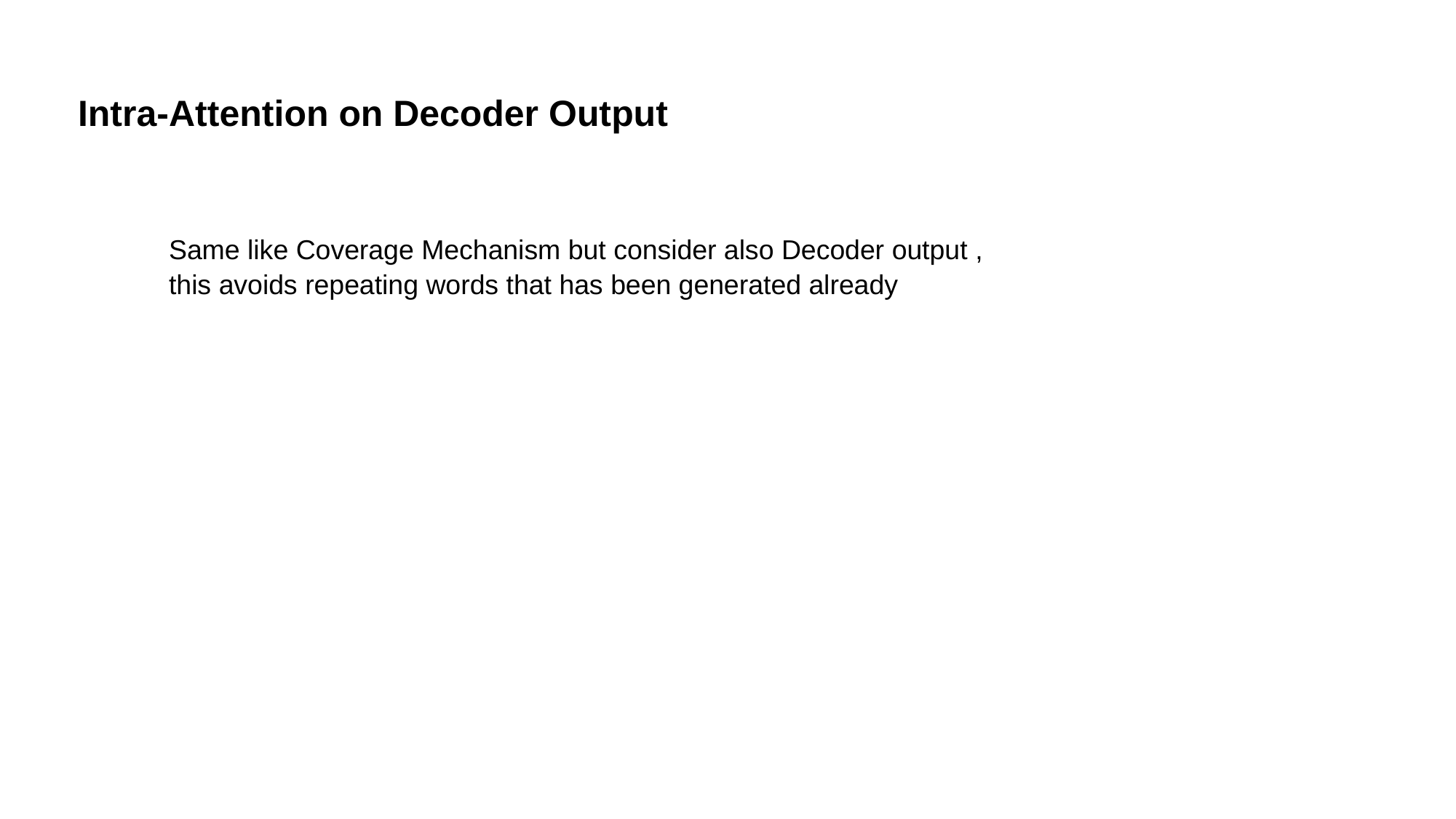

Intra-Attention on Decoder Output
Same like Coverage Mechanism but consider also Decoder output , this avoids repeating words that has been generated already